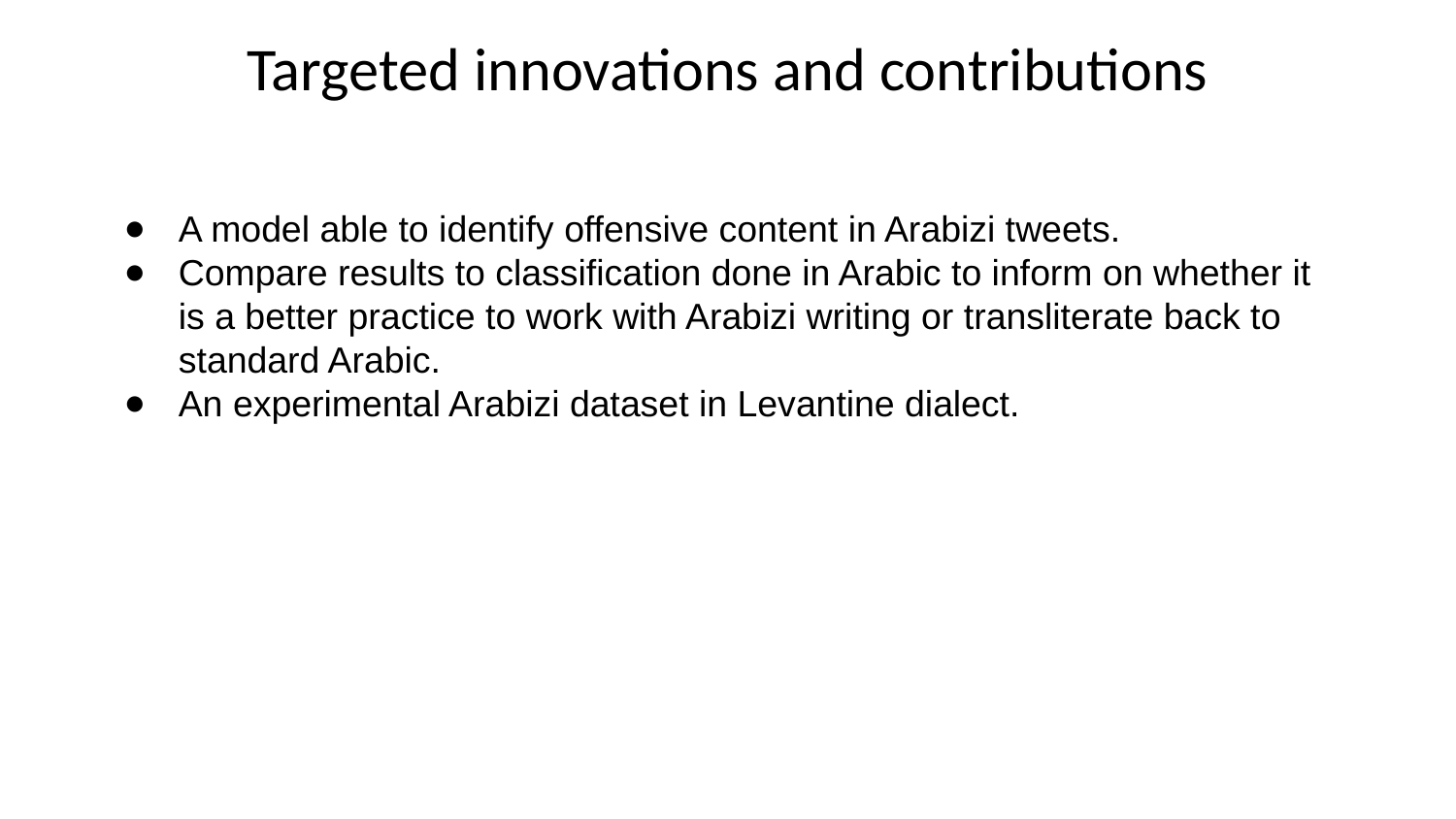

# Targeted innovations and contributions

A model able to identify offensive content in Arabizi tweets.
Compare results to classification done in Arabic to inform on whether it is a better practice to work with Arabizi writing or transliterate back to standard Arabic.
An experimental Arabizi dataset in Levantine dialect.